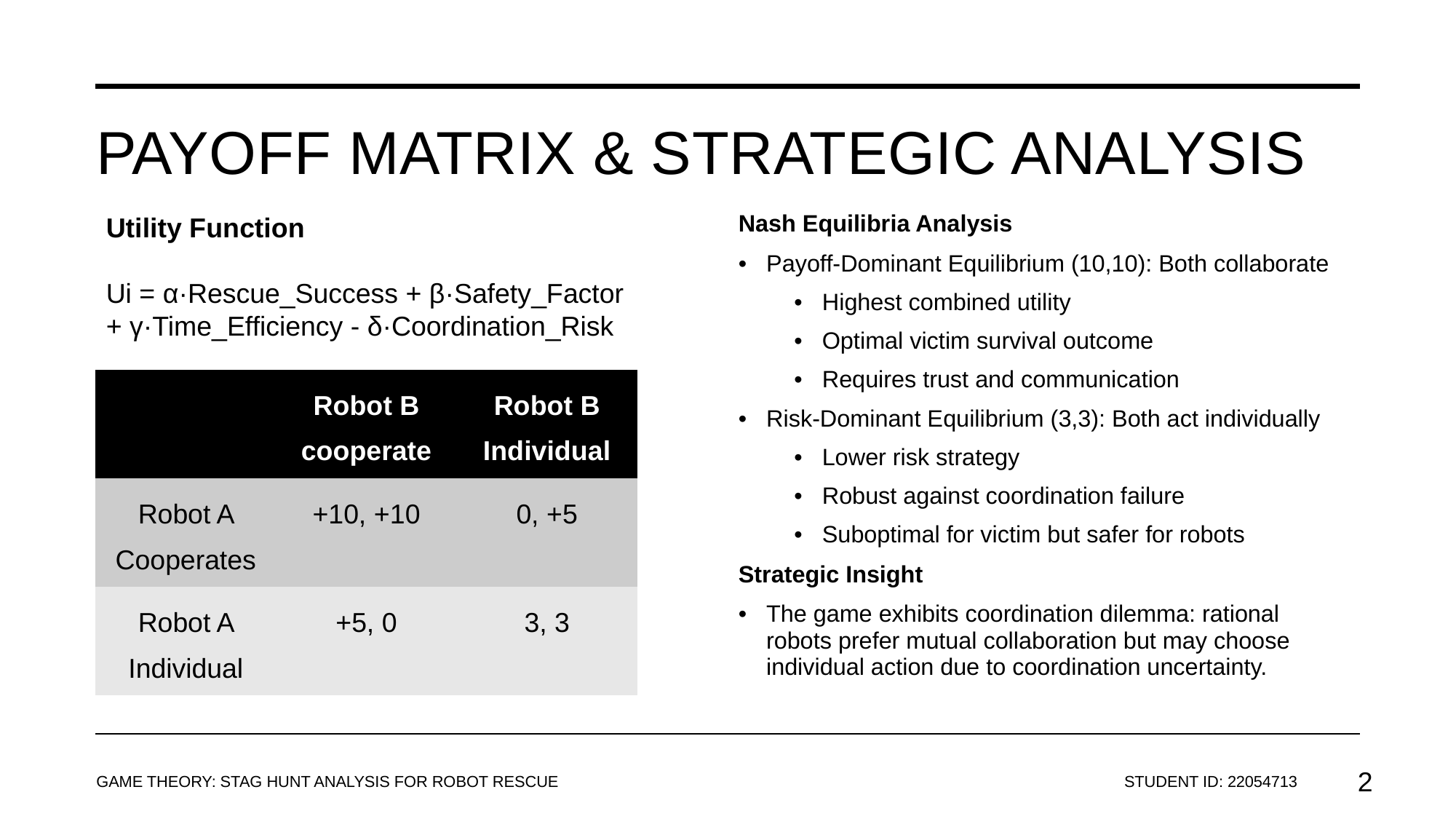

# Payoff matrix & Strategic Analysis
Utility Function

Ui = α·Rescue_Success + β·Safety_Factor + γ·Time_Efficiency - δ·Coordination_Risk
Nash Equilibria Analysis
Payoff-Dominant Equilibrium (10,10): Both collaborate
Highest combined utility
Optimal victim survival outcome
Requires trust and communication
Risk-Dominant Equilibrium (3,3): Both act individually
Lower risk strategy
Robust against coordination failure
Suboptimal for victim but safer for robots
Strategic Insight
The game exhibits coordination dilemma: rational robots prefer mutual collaboration but may choose individual action due to coordination uncertainty.
|  | Robot B cooperate | Robot B Individual |
| --- | --- | --- |
| Robot A Cooperates | +10, +10 | 0, +5 |
| Robot A Individual | +5, 0 | 3, 3 |
GAME THEORY: STAG HUNT ANALYSIS FOR ROBOT RESCUE
STUDENT ID: 22054713
2